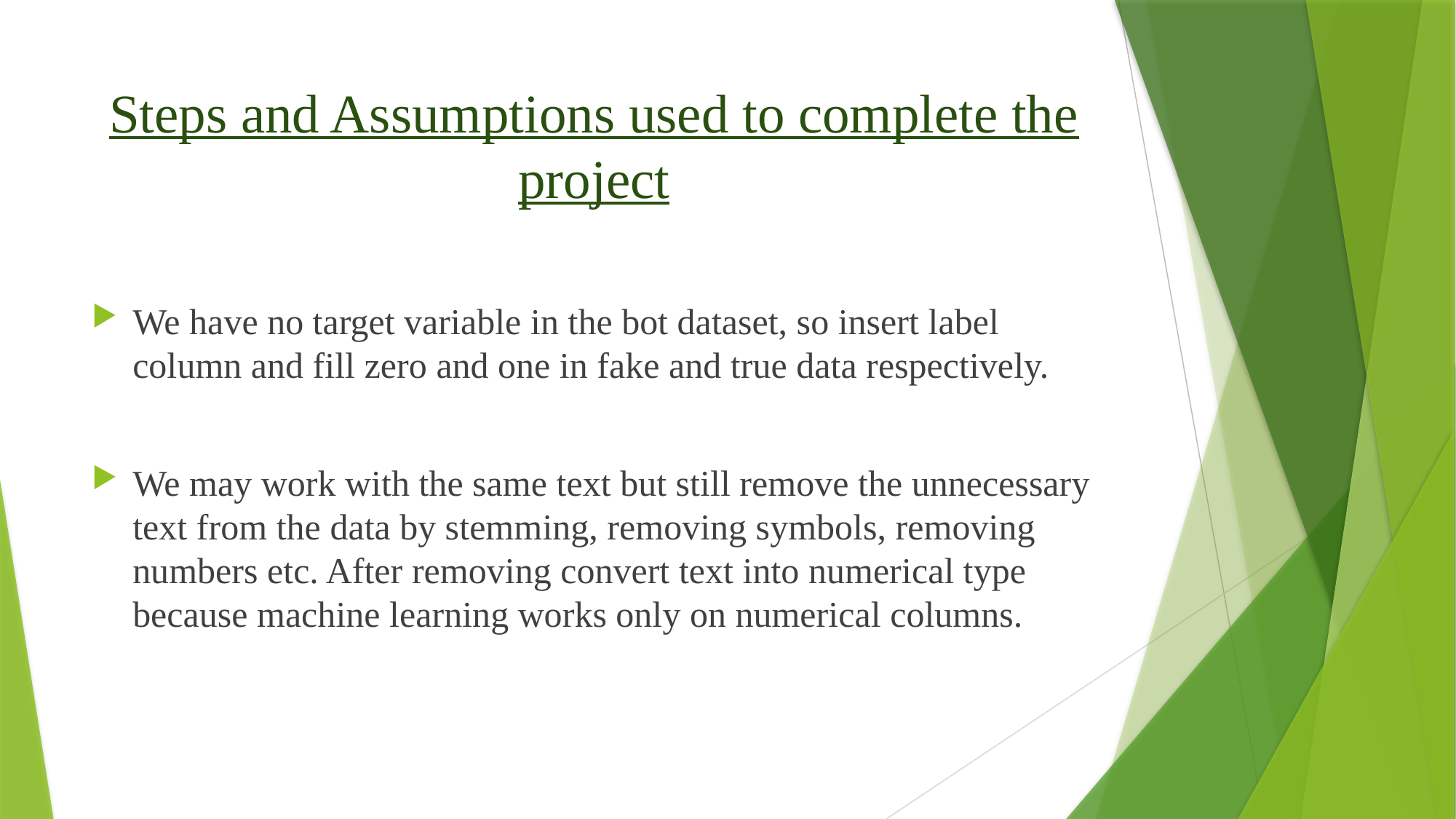

# Steps and Assumptions used to complete the project
We have no target variable in the bot dataset, so insert label column and fill zero and one in fake and true data respectively.

We may work with the same text but still remove the unnecessary text from the data by stemming, removing symbols, removing numbers etc. After removing convert text into numerical type because machine learning works only on numerical columns.